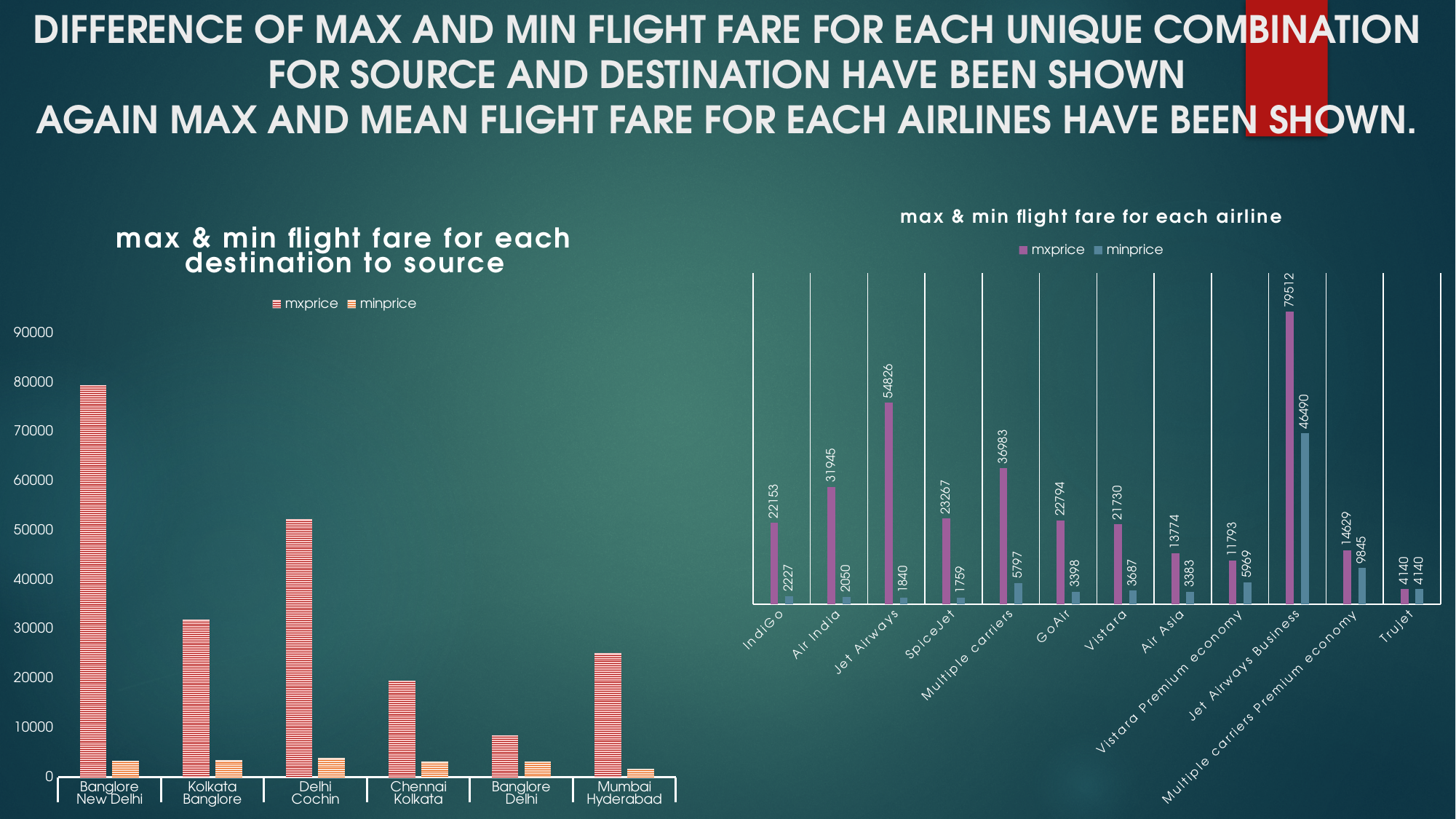

DIFFERENCE OF MAX AND MIN FLIGHT FARE FOR EACH UNIQUE COMBINATION FOR SOURCE AND DESTINATION HAVE BEEN SHOWN
AGAIN MAX AND MEAN FLIGHT FARE FOR EACH AIRLINES HAVE BEEN SHOWN.

### Chart: max & min flight fare for each airline

| Category | mxprice | minprice |
|---|---|---|
| IndiGo | 22153.0 | 2227.0 |
| Air India | 31945.0 | 2050.0 |
| Jet Airways | 54826.0 | 1840.0 |
| SpiceJet | 23267.0 | 1759.0 |
| Multiple carriers | 36983.0 | 5797.0 |
| GoAir | 22794.0 | 3398.0 |
| Vistara | 21730.0 | 3687.0 |
| Air Asia | 13774.0 | 3383.0 |
| Vistara Premium economy | 11793.0 | 5969.0 |
| Jet Airways Business | 79512.0 | 46490.0 |
| Multiple carriers Premium economy | 14629.0 | 9845.0 |
| Trujet | 4140.0 | 4140.0 |

### Chart: max & min flight fare for each destination to source

| Category | mxprice | minprice |
|---|---|---|
| Banglore | 79512.0 | 3383.0 |
| Kolkata | 31945.0 | 3480.0 |
| Delhi | 52285.0 | 3876.0 |
| Chennai | 19630.0 | 3145.0 |
| Banglore | 8541.0 | 3257.0 |
| Mumbai | 25139.0 | 1759.0 |